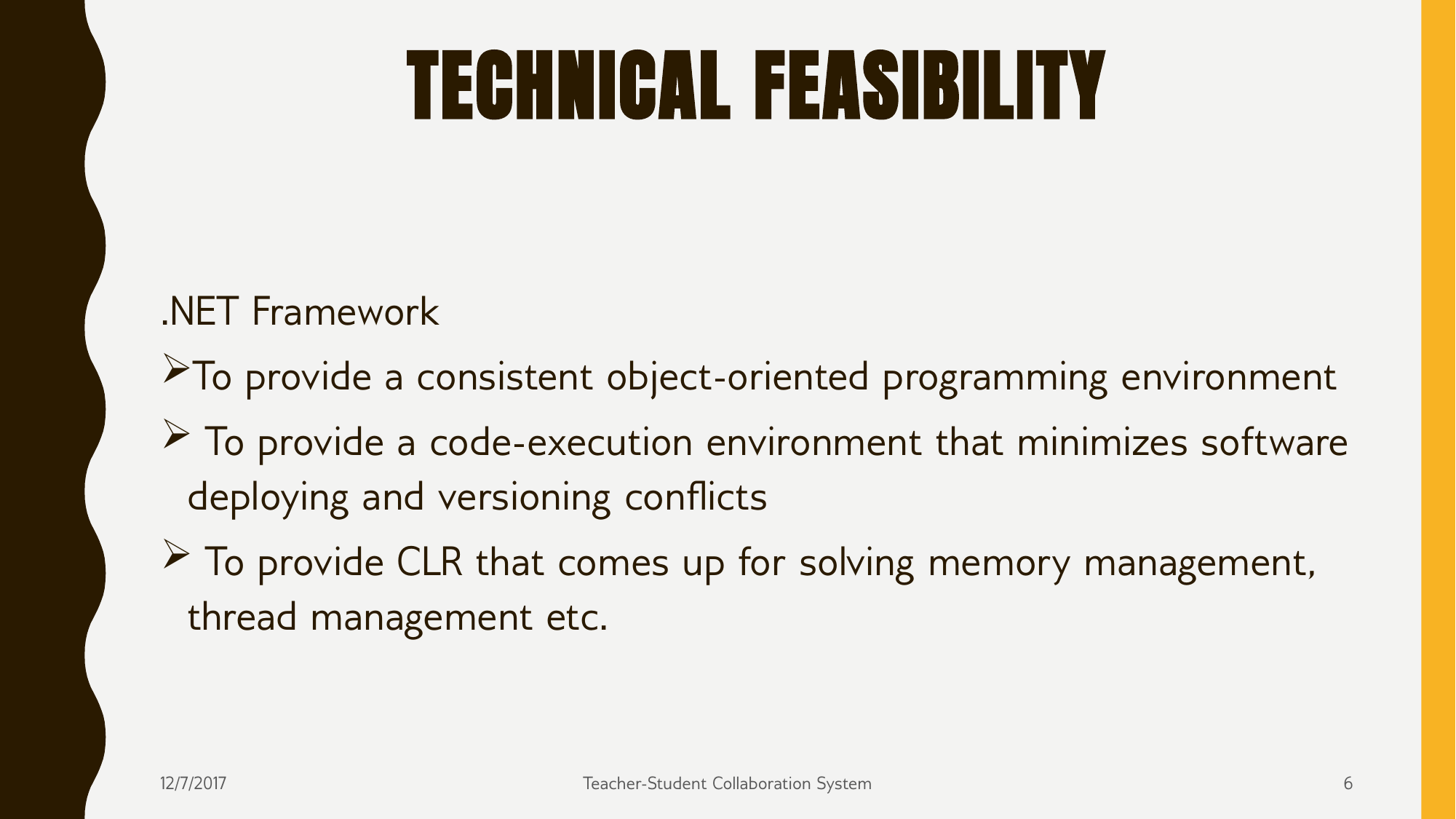

# Technical feasibility
.NET Framework
To provide a consistent object-oriented programming environment
 To provide a code-execution environment that minimizes software deploying and versioning conflicts
 To provide CLR that comes up for solving memory management, thread management etc.
12/7/2017
Teacher-Student Collaboration System
6